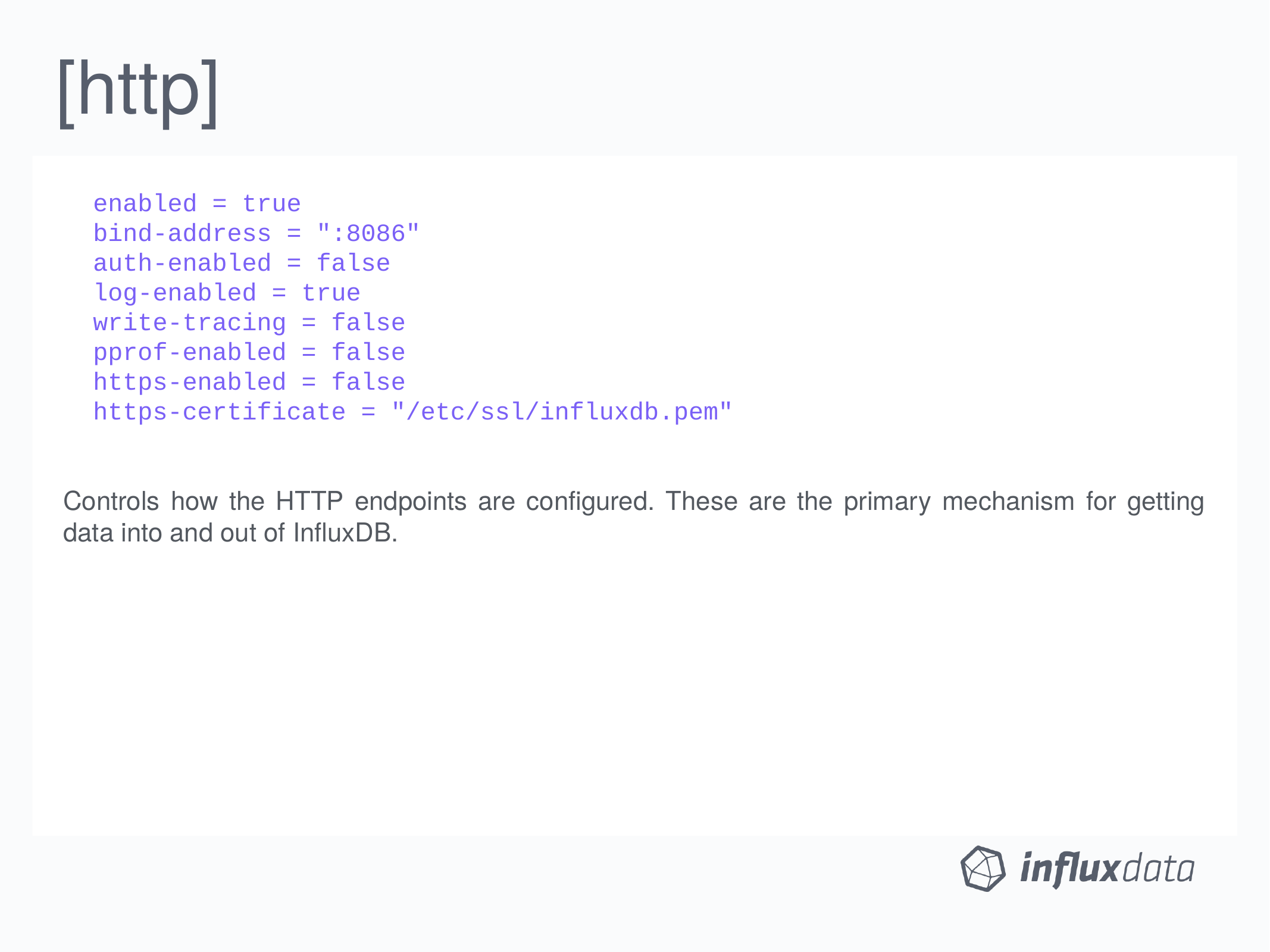

[http]
  enabled = true
  bind-address = ":8086"
  auth-enabled = false
  log-enabled = true
  write-tracing = false
  pprof-enabled = false
  https-enabled = false
  https-certificate = "/etc/ssl/influxdb.pem"

Controls how the HTTP endpoints are configured. These are the primary mechanism for getting data into and out of InfluxDB.